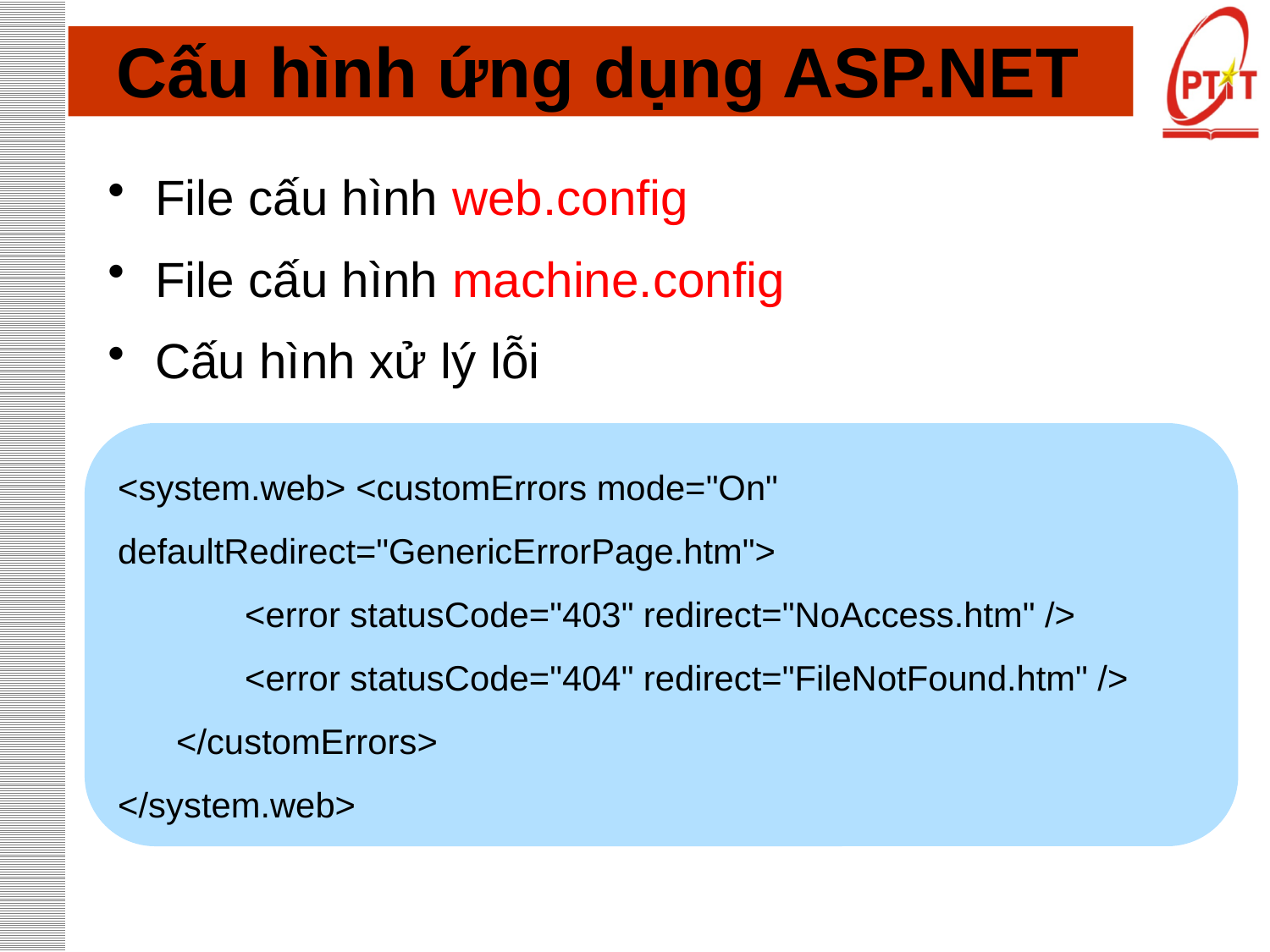

# Cấu hình ứng dụng ASP.NET
File cấu hình web.config
File cấu hình machine.config
Cấu hình xử lý lỗi
<system.web> <customErrors mode="On" 	defaultRedirect="GenericErrorPage.htm">
            	<error statusCode="403" redirect="NoAccess.htm" />
            	<error statusCode="404" redirect="FileNotFound.htm" />
      </customErrors>
</system.web>